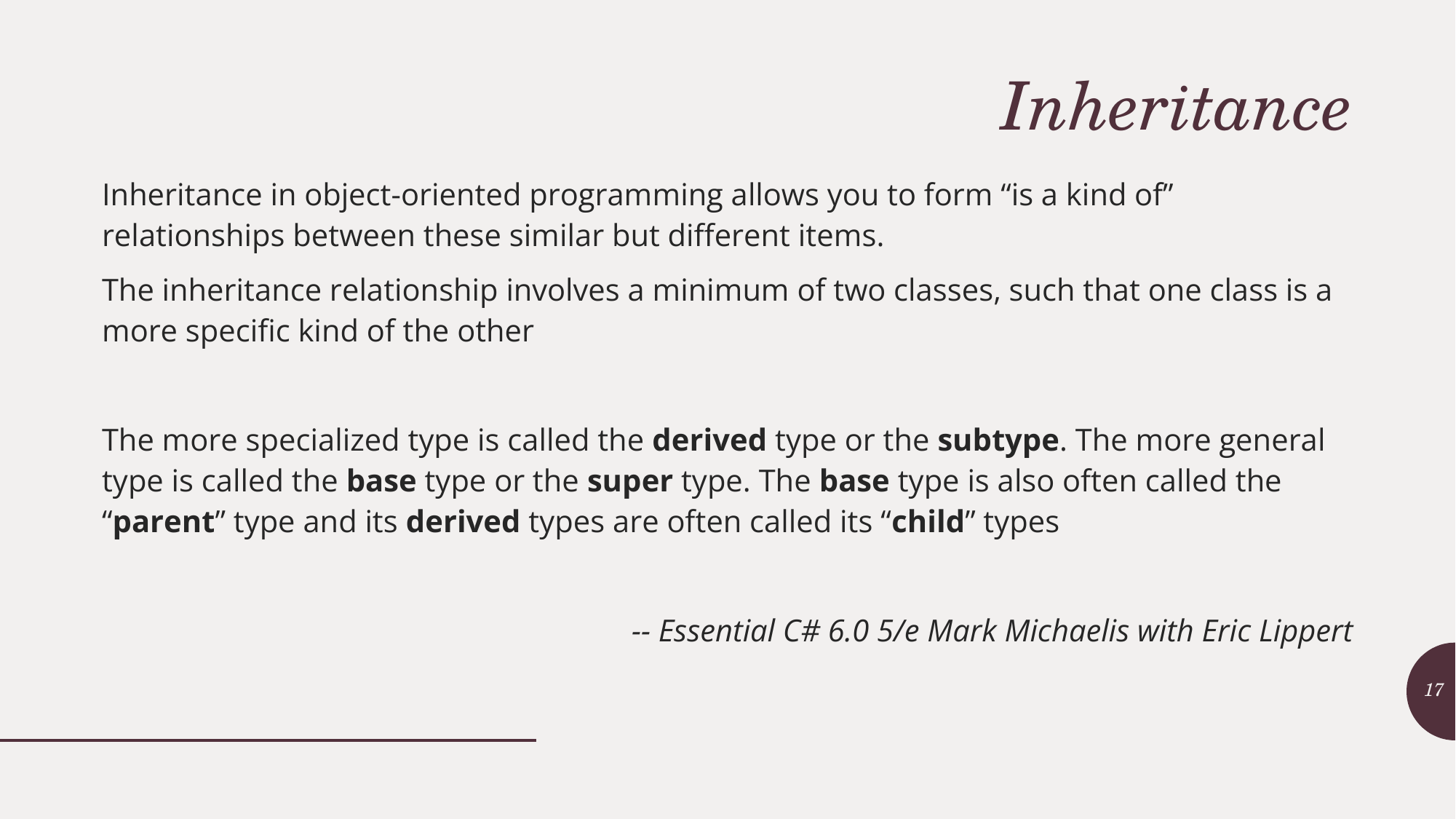

# Inheritance
Inheritance in object-oriented programming allows you to form “is a kind of” relationships between these similar but different items.
The inheritance relationship involves a minimum of two classes, such that one class is a more specific kind of the other

The more specialized type is called the derived type or the subtype. The more general type is called the base type or the super type. The base type is also often called the “parent” type and its derived types are often called its “child” types

-- Essential C# 6.0 5/e Mark Michaelis with Eric Lippert
17